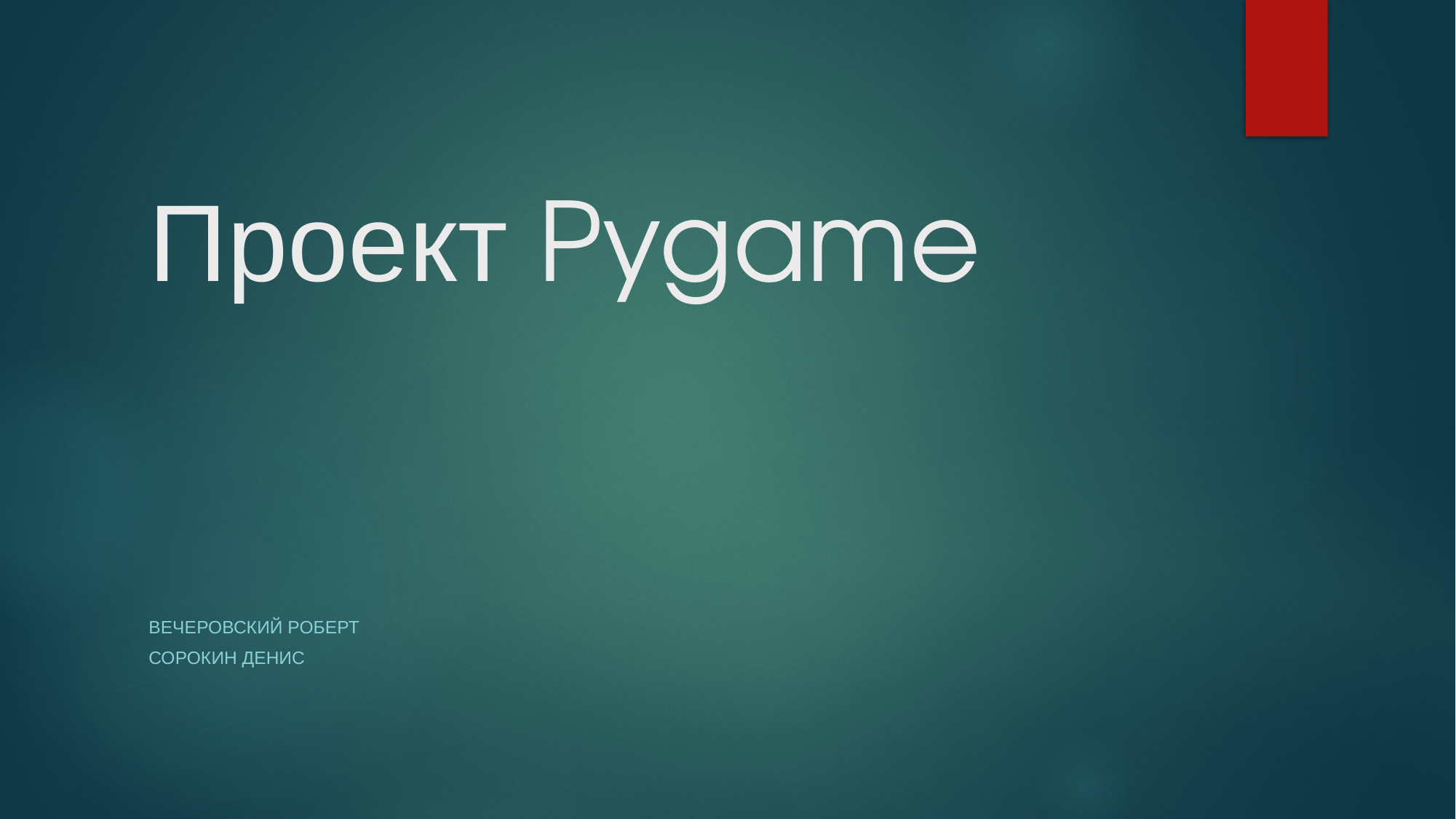

# Проект Pygame
Вечеровский роберт
Сорокин Денис